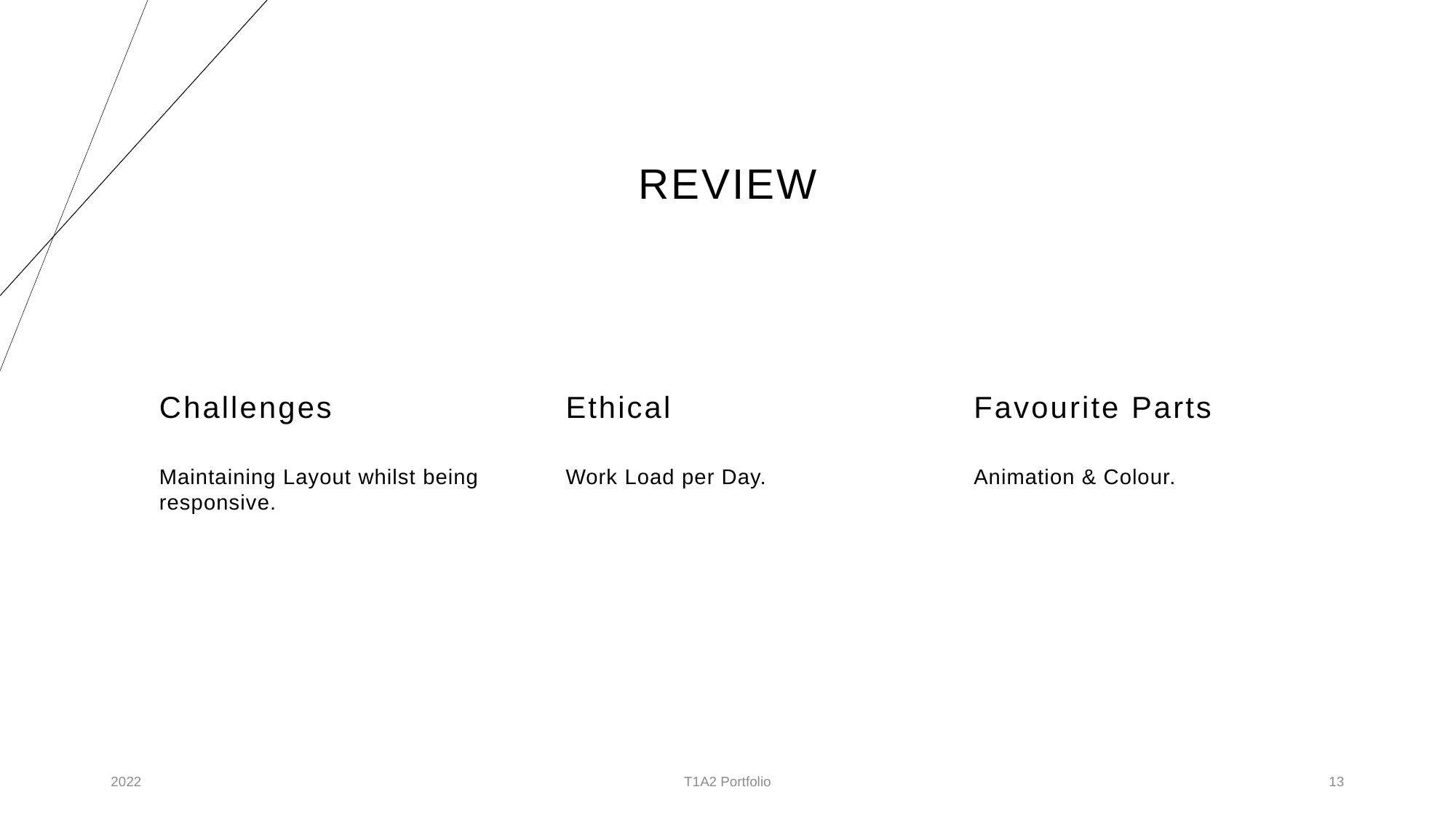

# REVIEW
Challenges
Ethical
Favourite Parts
Maintaining Layout whilst being responsive.
Work Load per Day.
Animation & Colour.
2022
T1A2 Portfolio
13